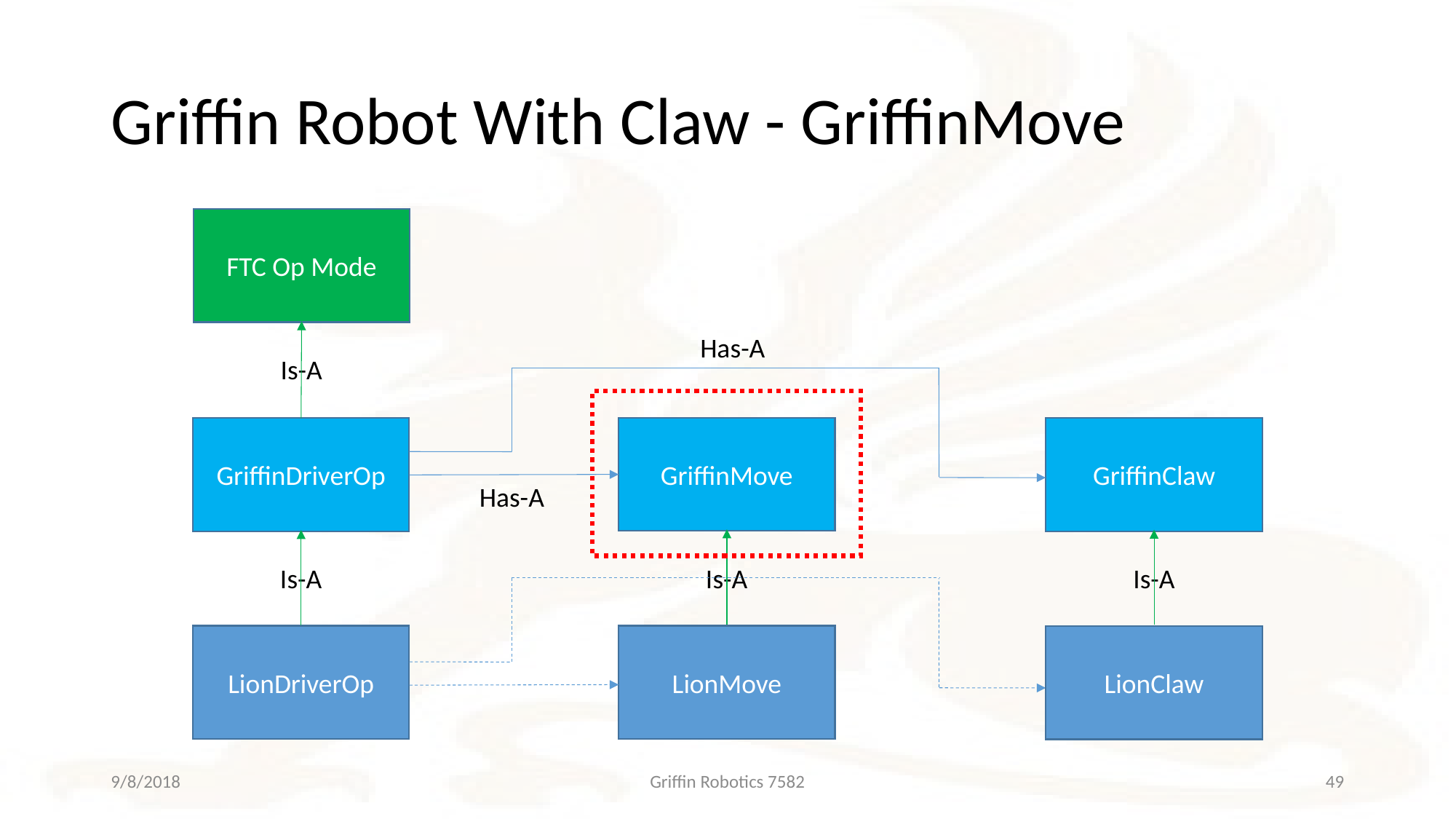

# Griffin Robot With Claw - GriffinMove
FTC Op Mode
Has-A
Is-A

GriffinMove
GriffinClaw
GriffinDriverOp
Has-A
Is-A
Is-A
Is-A
LionDriverOp
LionMove
LionClaw
9/8/2018
Griffin Robotics 7582
49